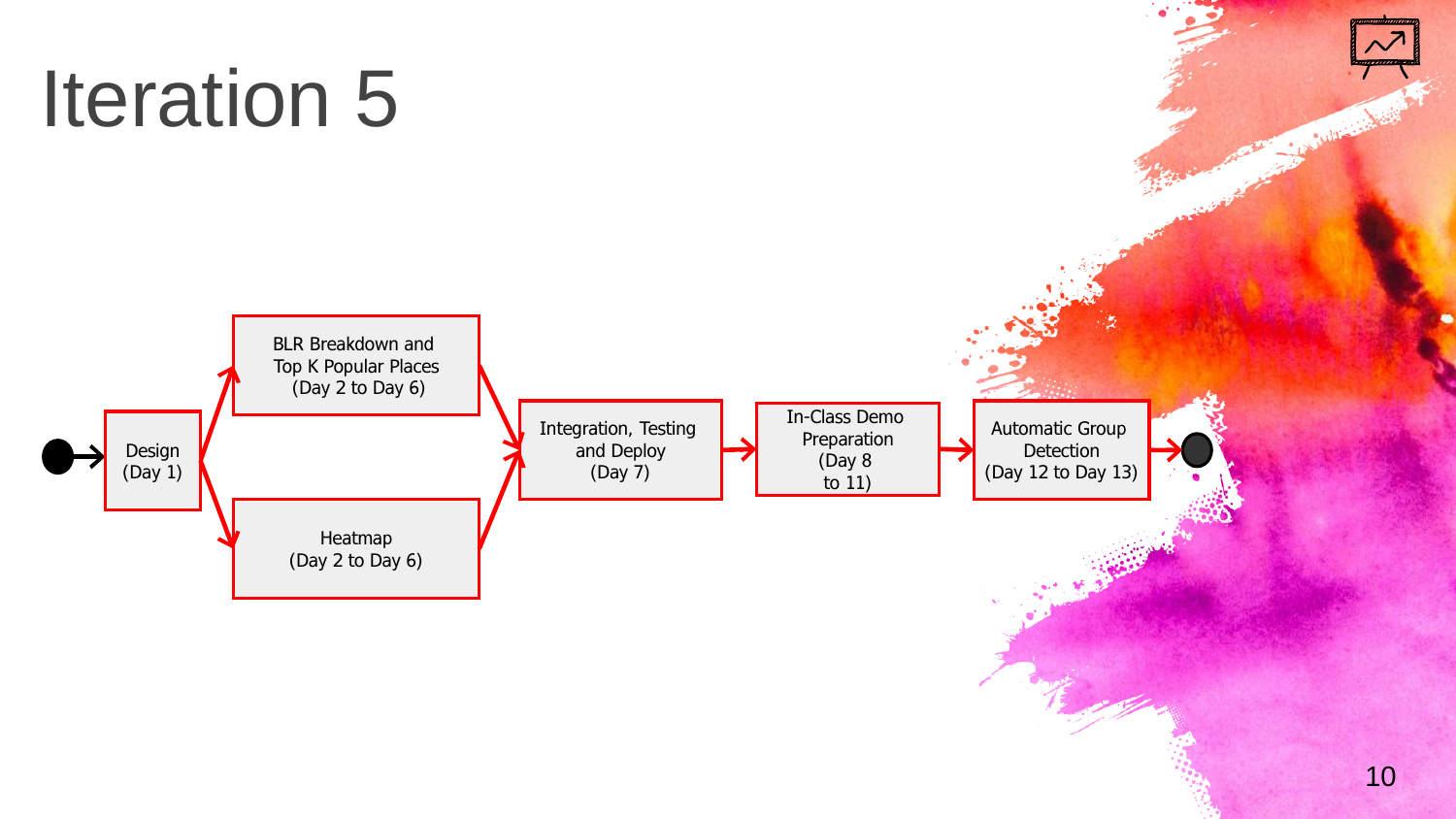

# Iteration 5
BLR Breakdown and
Top K Popular Places
 (Day 2 to Day 6)
Integration, Testing
and Deploy
(Day 7)
Design
(Day 1)

Heatmap
(Day 2 to Day 6)
Automatic Group
Detection
(Day 12 to Day 13)
In-Class Demo
Preparation
(Day 8
to 11)
10